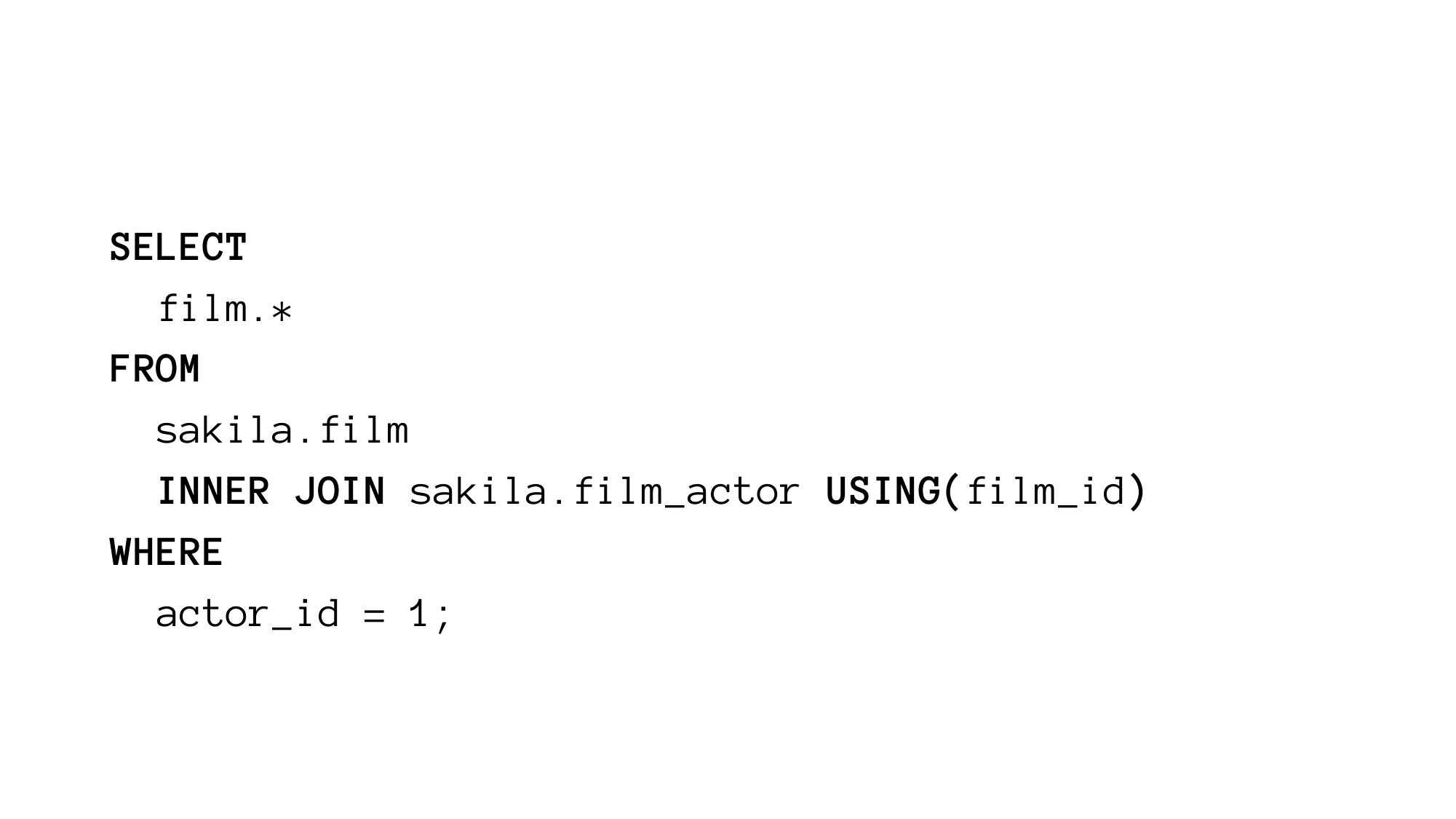

#
SELECT
  film.*
FROM
  sakila.film
  INNER JOIN sakila.film_actor USING(film_id)
WHERE
  actor_id = 1;